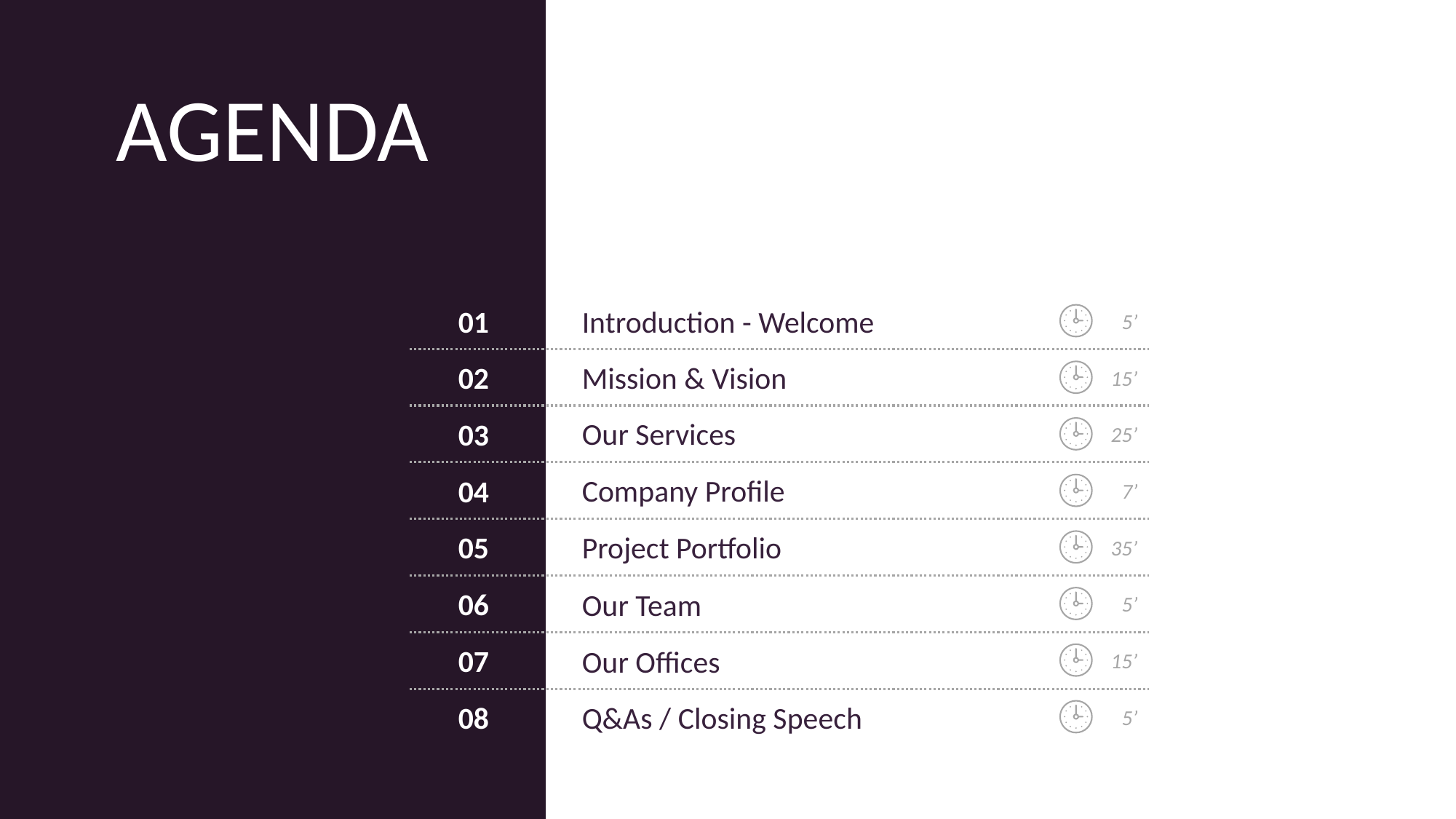

AGENDA
Introduction - Welcome
01
5’

Mission & Vision
02
15’

Our Services
03
25’

Company Profile
04
7’

Project Portfolio
05
35’

Our Team
06
5’

Our Offices
07
15’

Q&As / Closing Speech
08
5’